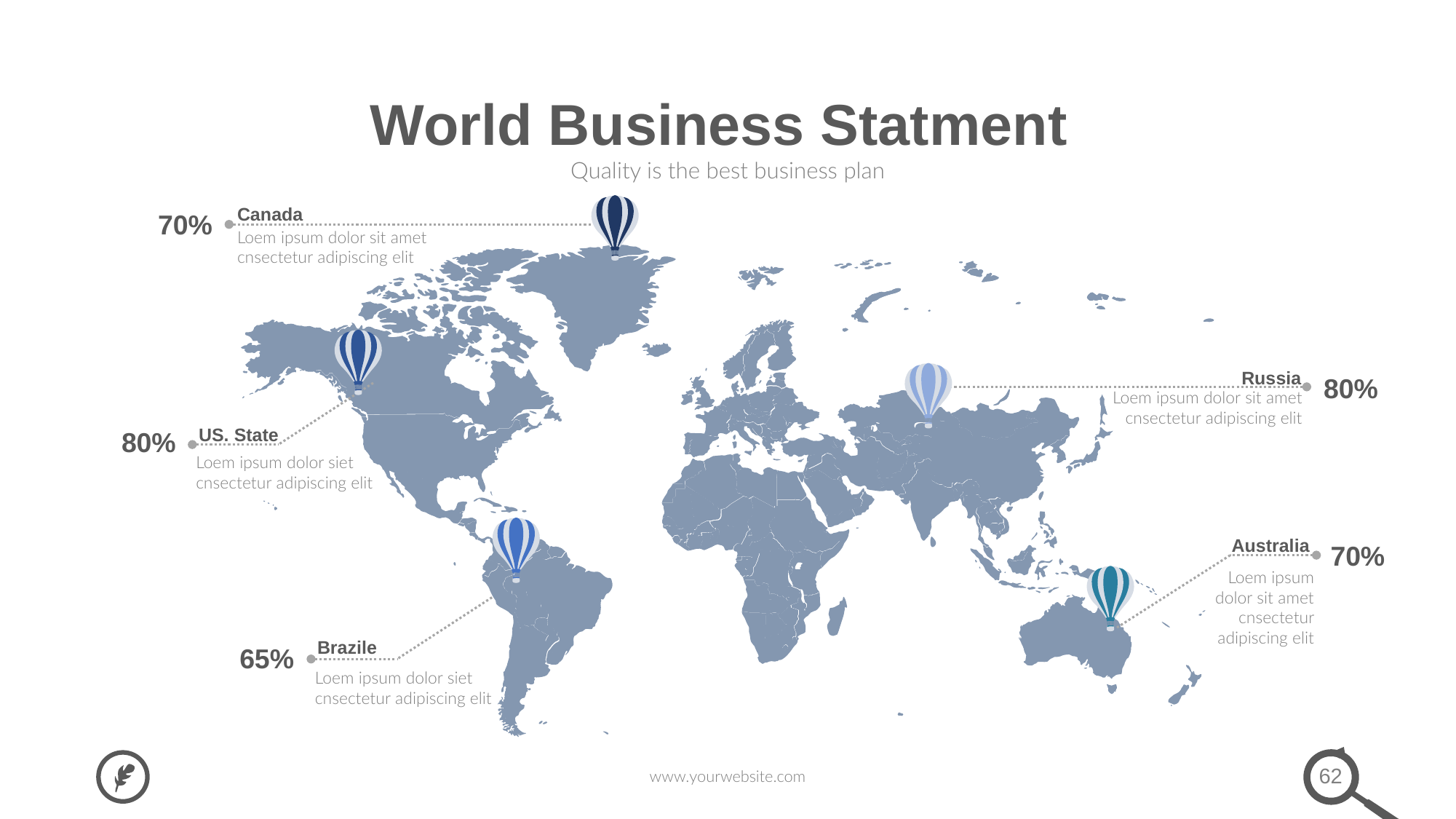

World Business Statment
Quality is the best business plan
Canada
70%
Loem ipsum dolor sit amet cnsectetur adipiscing elit

Russia
80%
Loem ipsum dolor sit amet cnsectetur adipiscing elit

US. State
80%
Loem ipsum dolor siet cnsectetur adipiscing elit

Australia
70%
Loem ipsum dolor sit amet cnsectetur adipiscing elit

Brazile
65%
Loem ipsum dolor siet cnsectetur adipiscing elit

62

www.yourwebsite.com